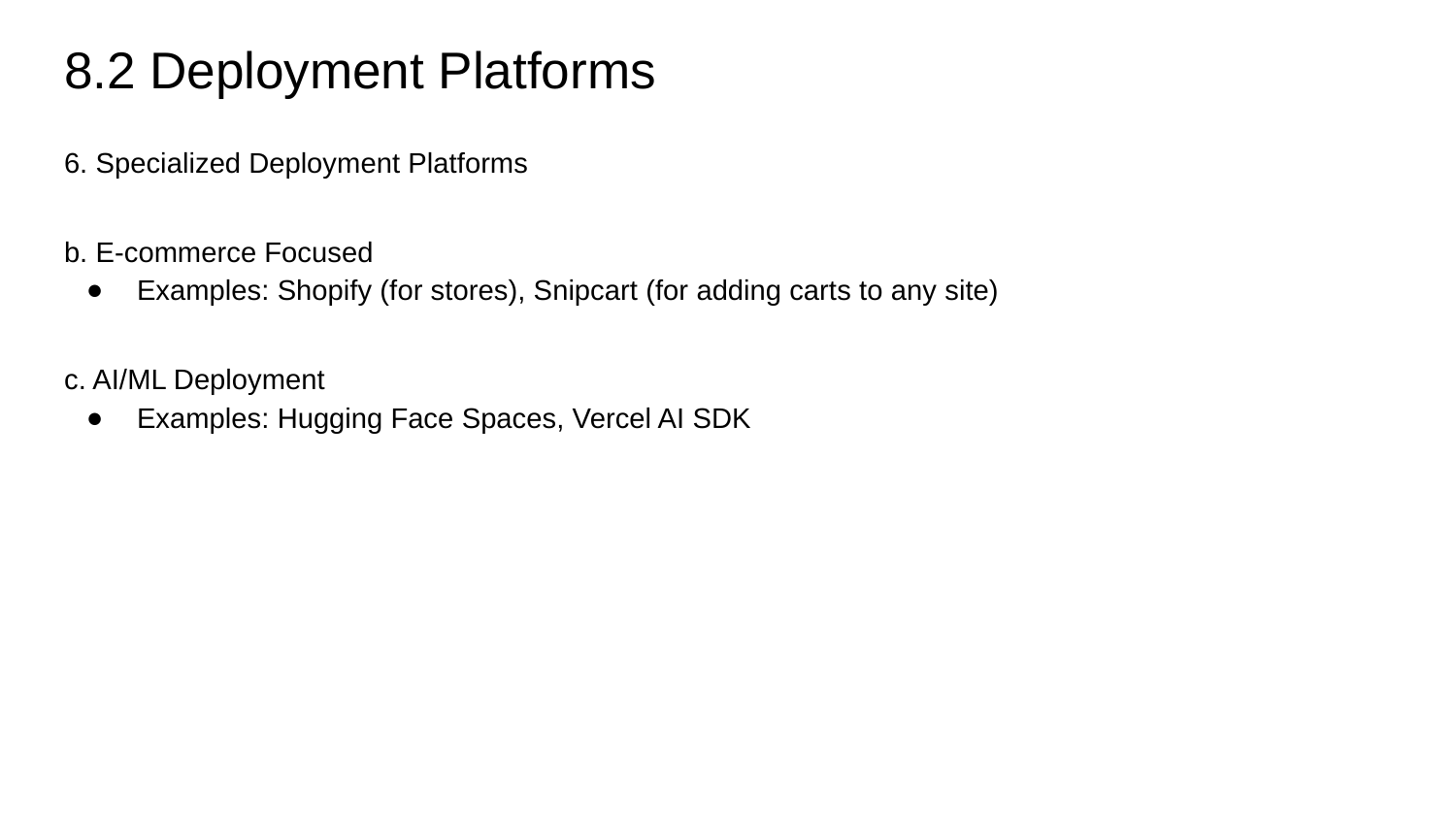

# 8.2 Deployment Platforms
6. Specialized Deployment Platforms
b. E-commerce Focused
Examples: Shopify (for stores), Snipcart (for adding carts to any site)
c. AI/ML Deployment
Examples: Hugging Face Spaces, Vercel AI SDK